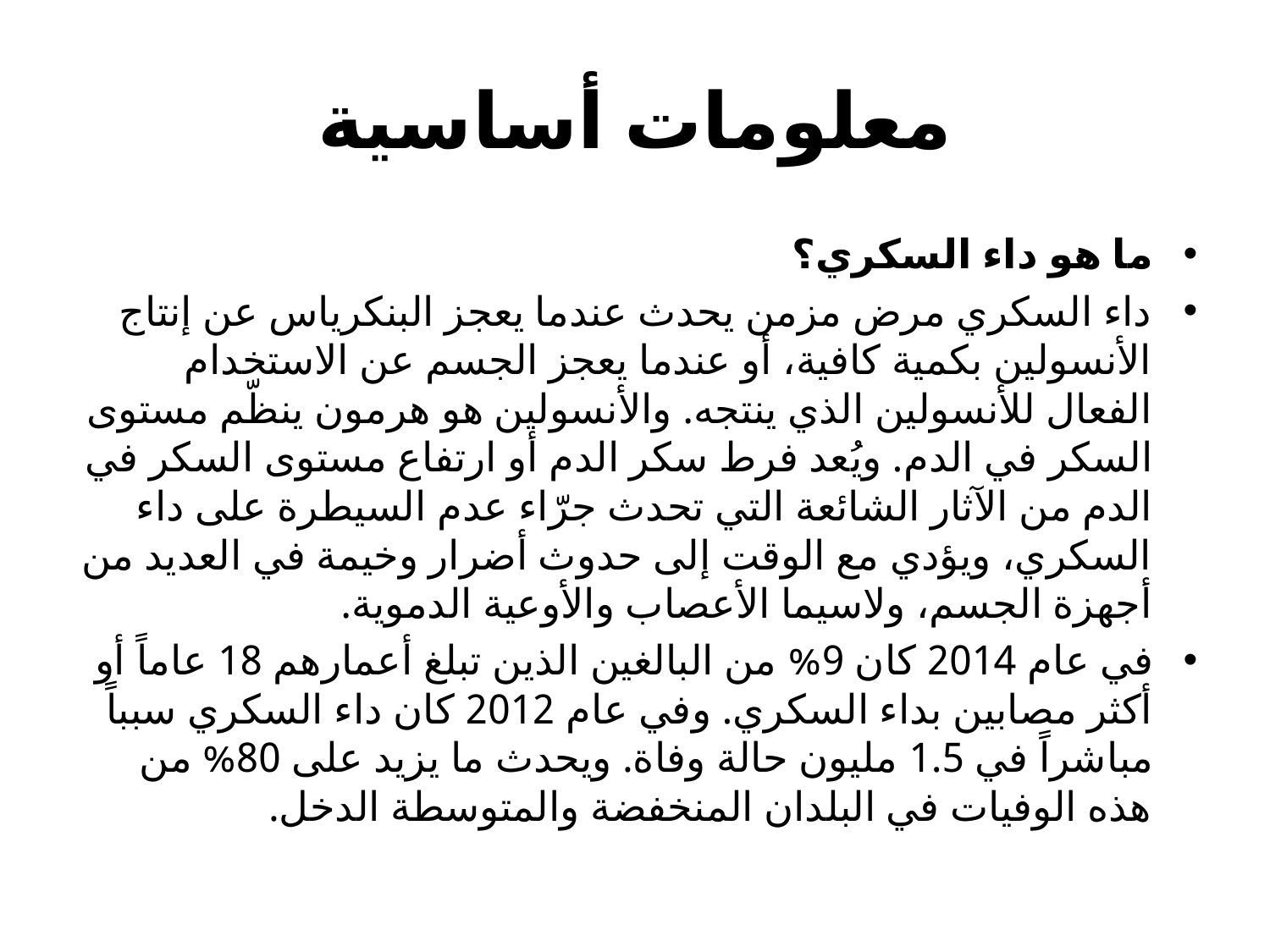

# معلومات أساسية
ما هو داء السكري؟
داء السكري مرض مزمن يحدث عندما يعجز البنكرياس عن إنتاج الأنسولين بكمية كافية، أو عندما يعجز الجسم عن الاستخدام الفعال للأنسولين الذي ينتجه. والأنسولين هو هرمون ينظّم مستوى السكر في الدم. ويُعد فرط سكر الدم أو ارتفاع مستوى السكر في الدم من الآثار الشائعة التي تحدث جرّاء عدم السيطرة على داء السكري، ويؤدي مع الوقت إلى حدوث أضرار وخيمة في العديد من أجهزة الجسم، ولاسيما الأعصاب والأوعية الدموية.
في عام 2014 كان 9% من البالغين الذين تبلغ أعمارهم 18 عاماً أو أكثر مصابين بداء السكري. وفي عام 2012 كان داء السكري سبباً مباشراً في 1.5 مليون حالة وفاة. ويحدث ما يزيد على 80% من هذه الوفيات في البلدان المنخفضة والمتوسطة الدخل.